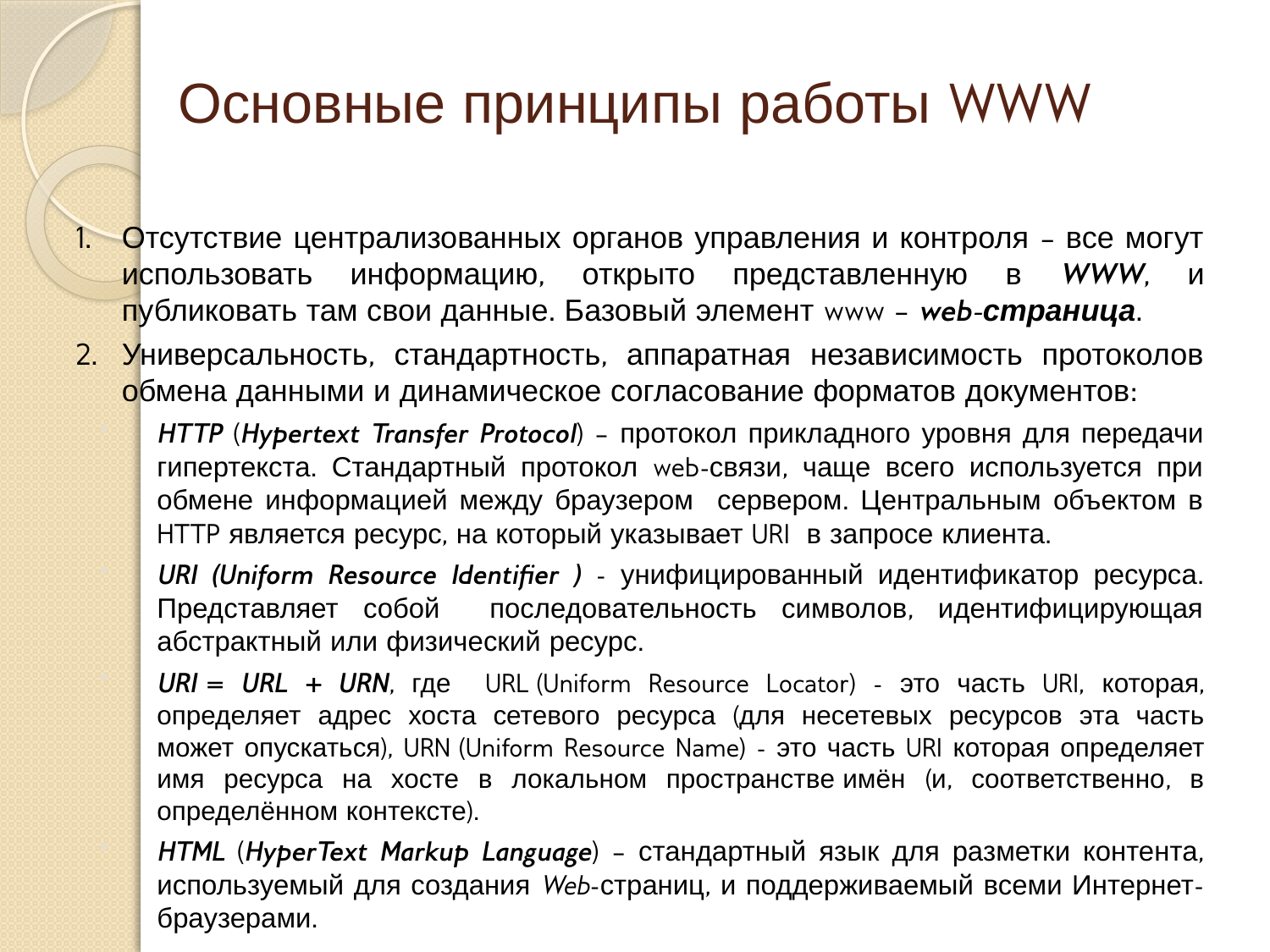

# Основные принципы работы WWW
Отсутствие централизованных органов управления и контроля – все могут использовать информацию, открыто представленную в WWW, и публиковать там свои данные. Базовый элемент www – web-страница.
Универсальность, стандартность, аппаратная независимость протоколов обмена данными и динамическое согласование форматов документов:
HTTP (Hypertext Transfer Protocol) – протокол прикладного уровня для передачи гипертекста. Стандартный протокол web-связи, чаще всего используется при обмене информацией между браузером  сервером. Центральным объектом в HTTP является ресурс, на который указывает URI  в запросе клиента.
URI (Uniform Resource Identifier ) - унифицированный идентификатор ресурса. Представляет собой  последовательность символов, идентифицирующая абстрактный или физический ресурс.
URI = URL + URN, где  URL (Uniform Resource Locator) - это часть URI, которая, определяет адрес хоста сетевого ресурса (для несетевых ресурсов эта часть может опускаться), URN (Uniform Resource Name) - это часть URI которая определяет имя ресурса на хосте в локальном пространстве имён (и, соответственно, в определённом контексте).
HTML (HyperText Markup Language) – стандартный язык для разметки контента, используемый для создания Web-страниц, и поддерживаемый всеми Интернет-браузерами.